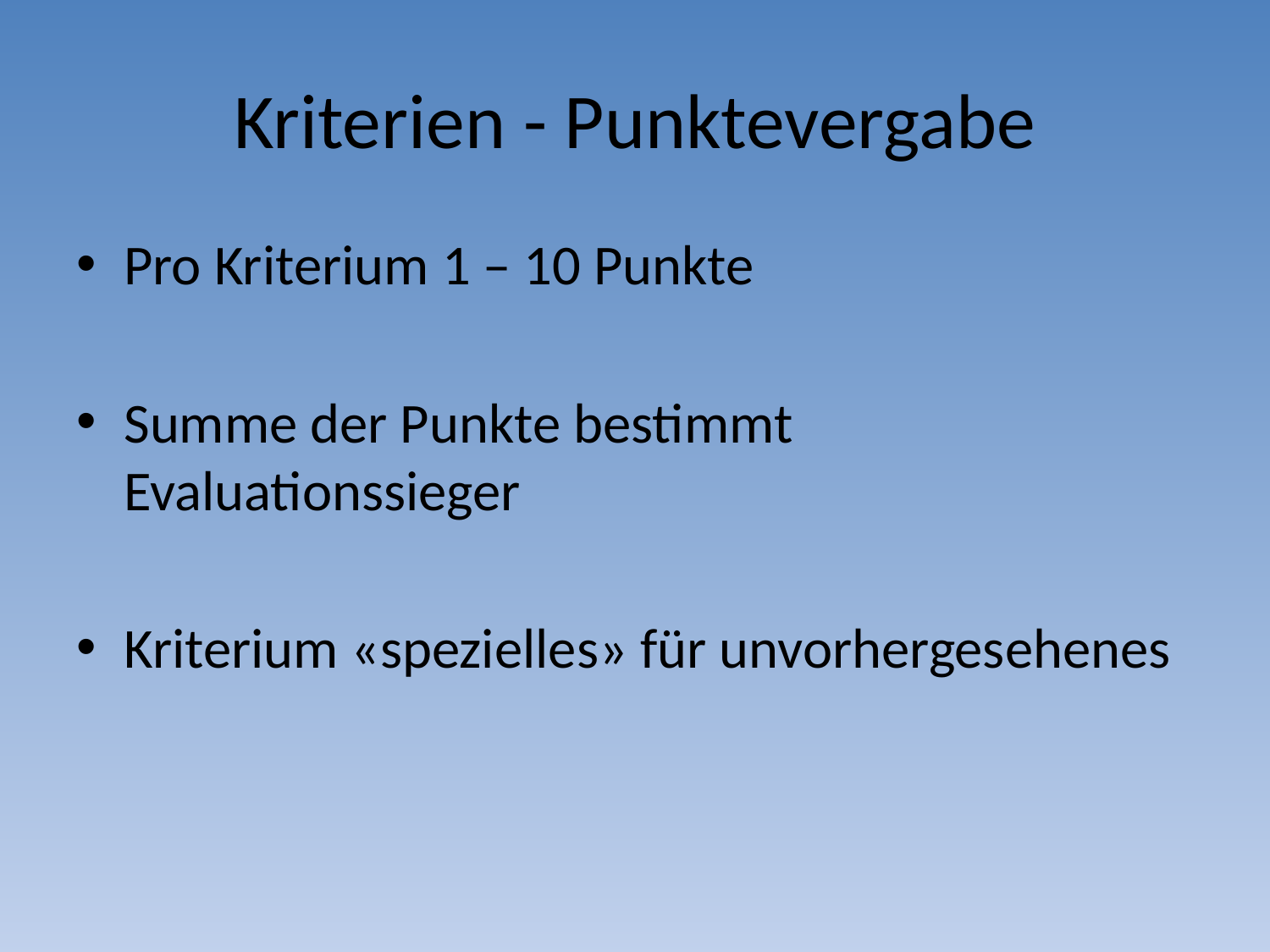

# Kriterien - Punktevergabe
Pro Kriterium 1 – 10 Punkte

Summe der Punkte bestimmt Evaluationssieger

Kriterium «spezielles» für unvorhergesehenes